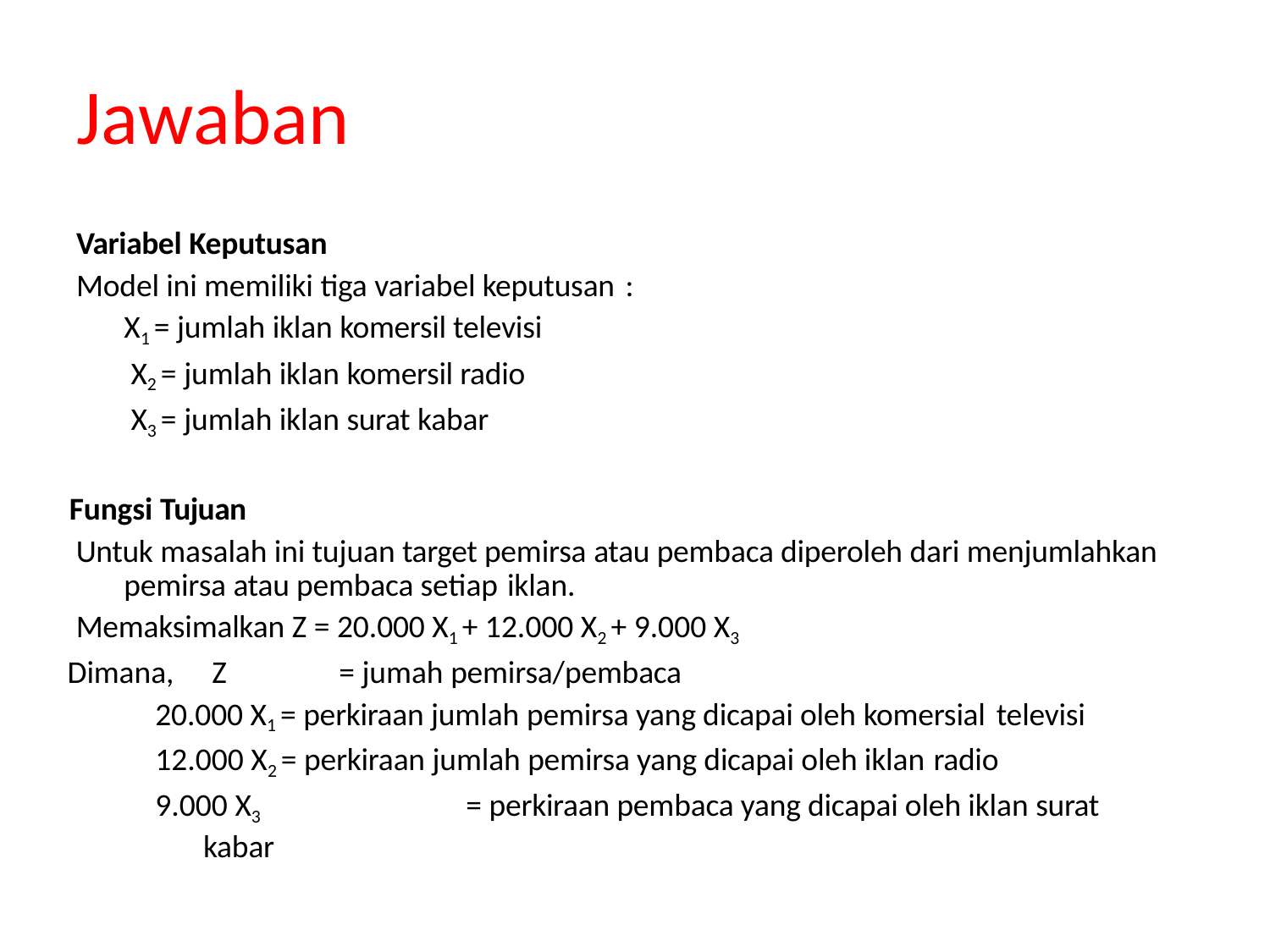

# Jawaban
Variabel Keputusan
Model ini memiliki tiga variabel keputusan :
X1 = jumlah iklan komersil televisi  X2 = jumlah iklan komersil radio  X3 = jumlah iklan surat kabar

Fungsi Tujuan
Untuk masalah ini tujuan target pemirsa atau pembaca diperoleh dari menjumlahkan  pemirsa atau pembaca setiap iklan.
Memaksimalkan Z = 20.000 X1 + 12.000 X2 + 9.000 X3
Dimana,	Z	= jumah pemirsa/pembaca
20.000 X1 = perkiraan jumlah pemirsa yang dicapai oleh komersial televisi
12.000 X2 = perkiraan jumlah pemirsa yang dicapai oleh iklan radio
9.000 X3	= perkiraan pembaca yang dicapai oleh iklan surat kabar